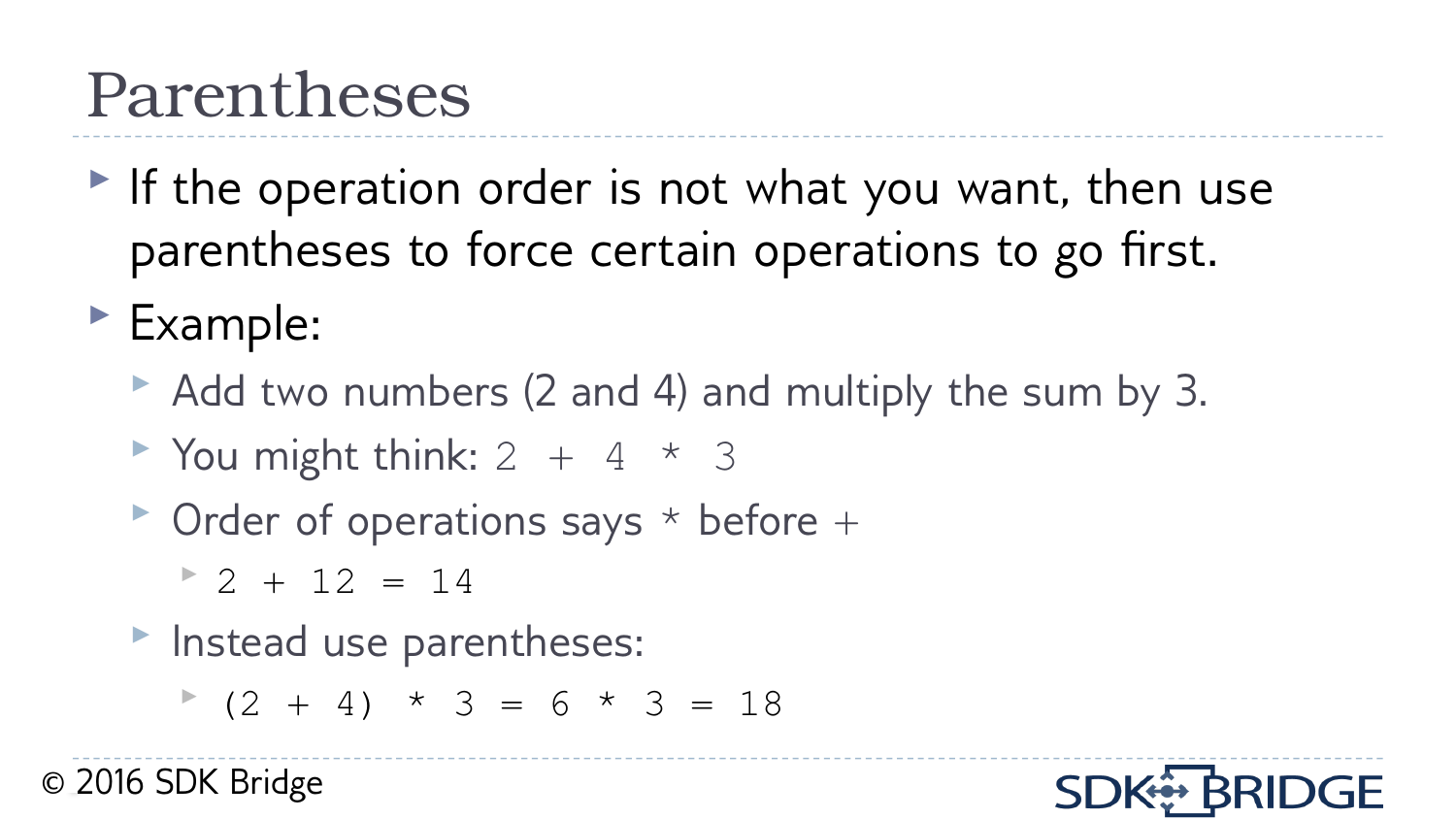

# Parentheses
If the operation order is not what you want, then use parentheses to force certain operations to go first.
Example:
Add two numbers (2 and 4) and multiply the sum by 3.
You might think: 2 + 4 * 3
Order of operations says * before +
2 + 12 = 14
Instead use parentheses:
(2 + 4) * 3 = 6 * 3 = 18